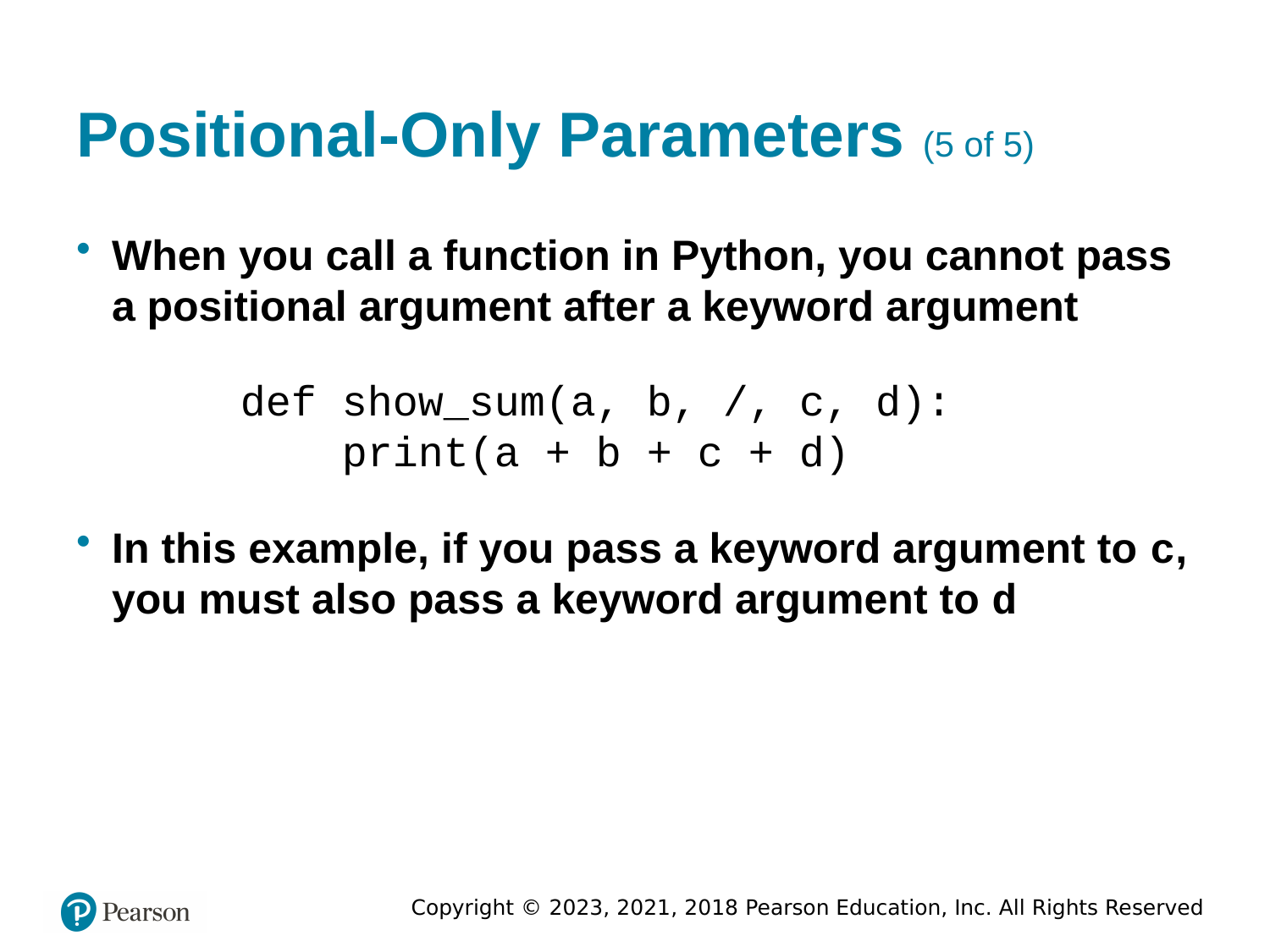

# Positional-Only Parameters (5 of 5)
When you call a function in Python, you cannot pass a positional argument after a keyword argument
def show_sum(a, b, /, c, d):
    print(a + b + c + d)
In this example, if you pass a keyword argument to c, you must also pass a keyword argument to d